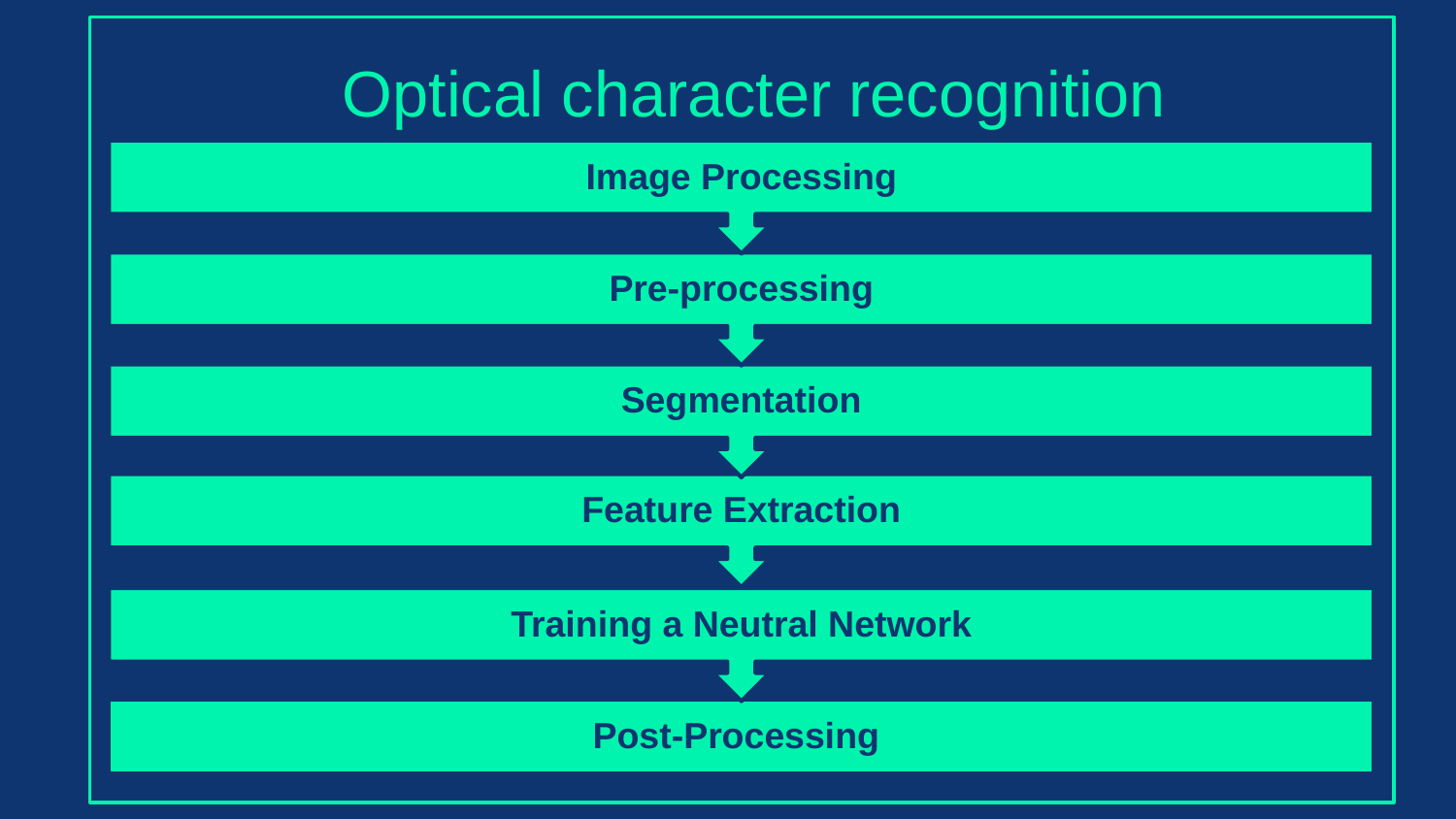

Optical character recognition
Post-Processing
Training a Neutral Network
Feature Extraction
Segmentation
Pre-processing
Image Processing